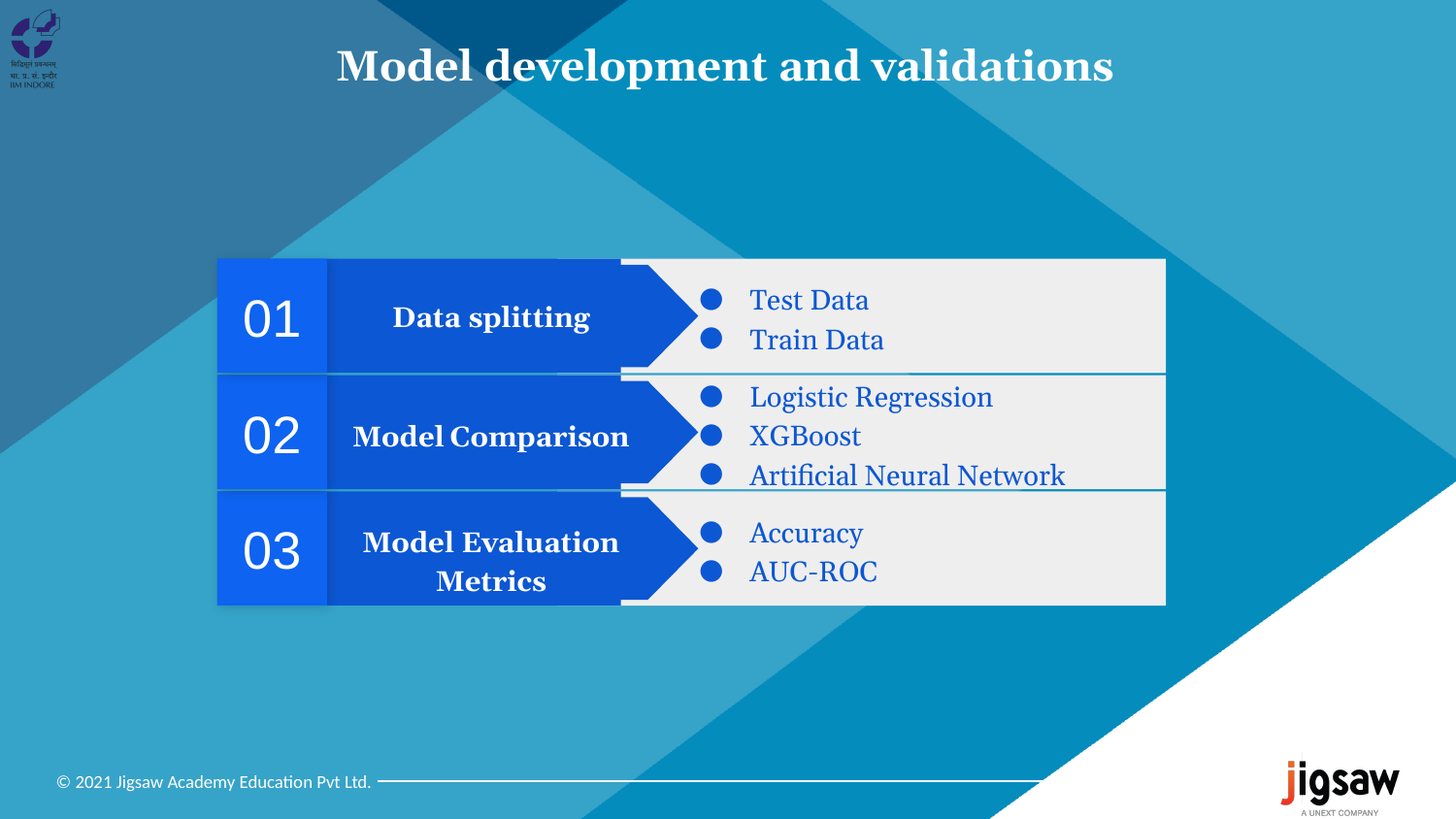

Model development and validations

01

Test Data
Train Data
Data splitting

02

Logistic Regression
XGBoost
Artificial Neural Network
Model Comparison

03

Accuracy
AUC-ROC
Model Evaluation Metrics